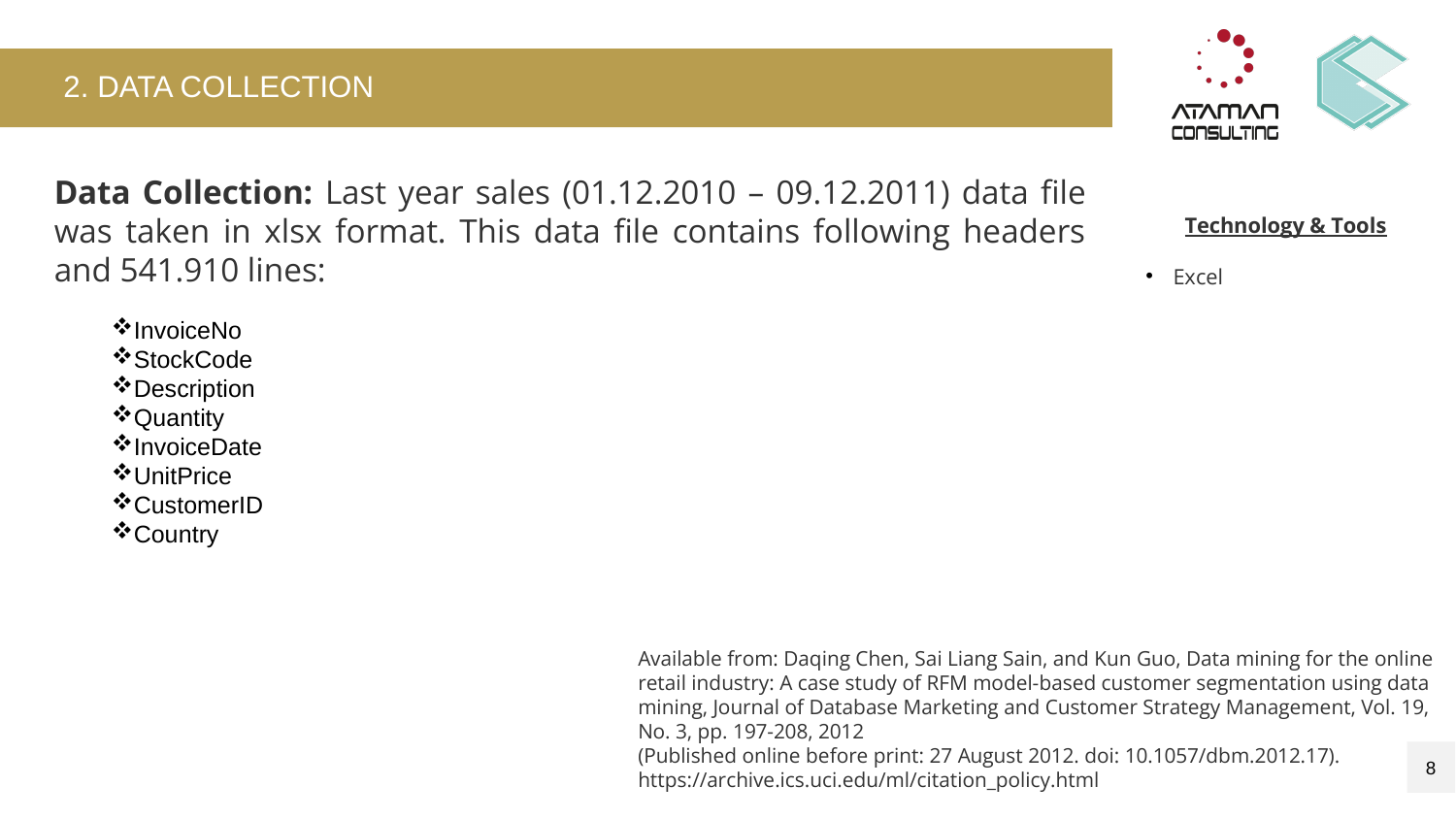

# 2. DATA COLLECTION
Data Collection: Last year sales (01.12.2010 – 09.12.2011) data file was taken in xlsx format. This data file contains following headers and 541.910 lines:

InvoiceNo
StockCode
Description
Quantity
InvoiceDate
UnitPrice
CustomerID
Country

Technology & Tools

Excel

Available from: Daqing Chen, Sai Liang Sain, and Kun Guo, Data mining for the online retail industry: A case study of RFM model-based customer segmentation using data mining, Journal of Database Marketing and Customer Strategy Management, Vol. 19, No. 3, pp. 197-208, 2012
(Published online before print: 27 August 2012. doi: 10.1057/dbm.2012.17).
https://archive.ics.uci.edu/ml/citation_policy.html